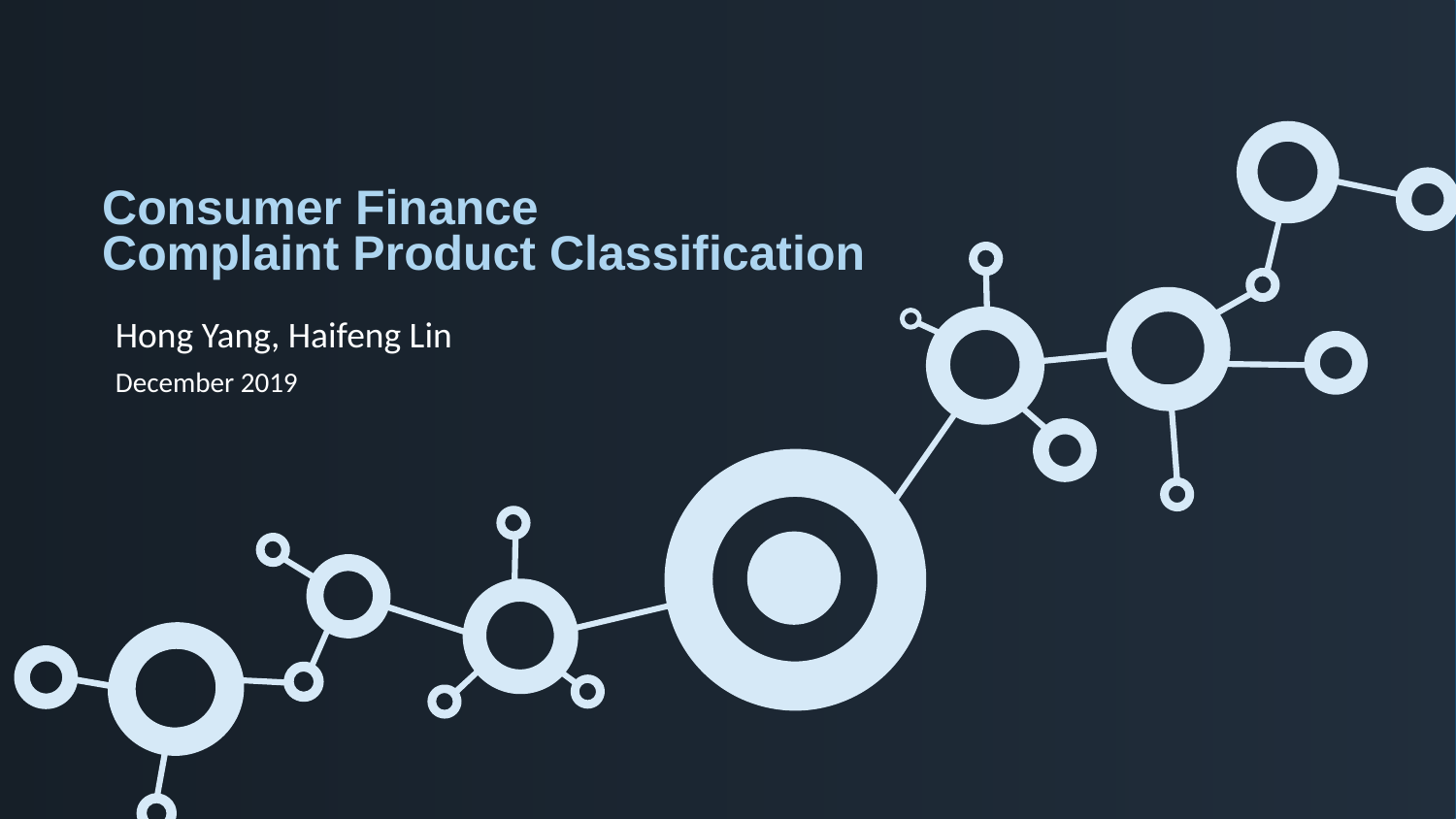

# Consumer Finance
Complaint Product Classification
Hong Yang, Haifeng Lin
December 2019